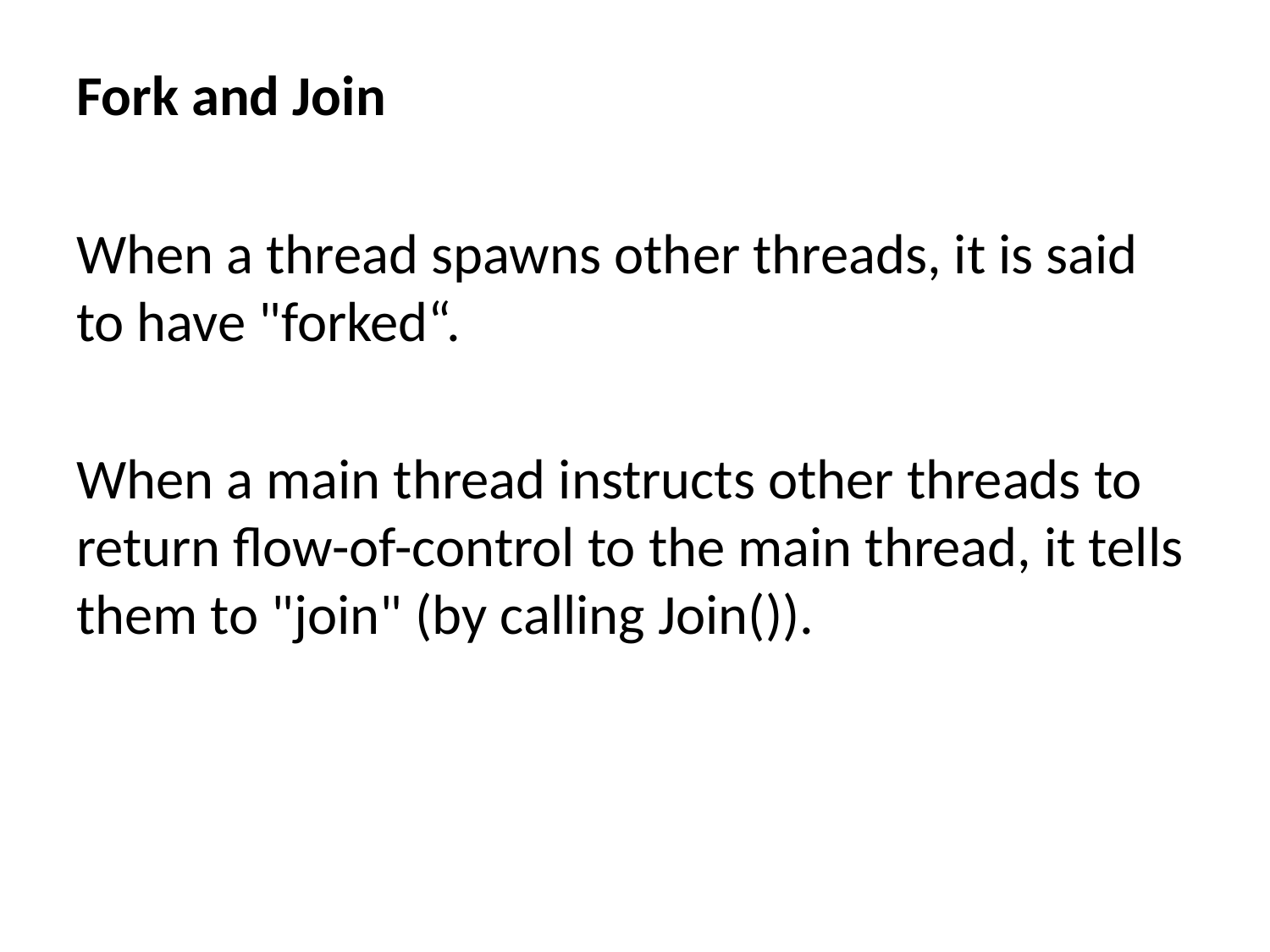

Fork and Join

When a thread spawns other threads, it is said to have "forked“.

When a main thread instructs other threads to return flow-of-control to the main thread, it tells them to "join" (by calling Join()).